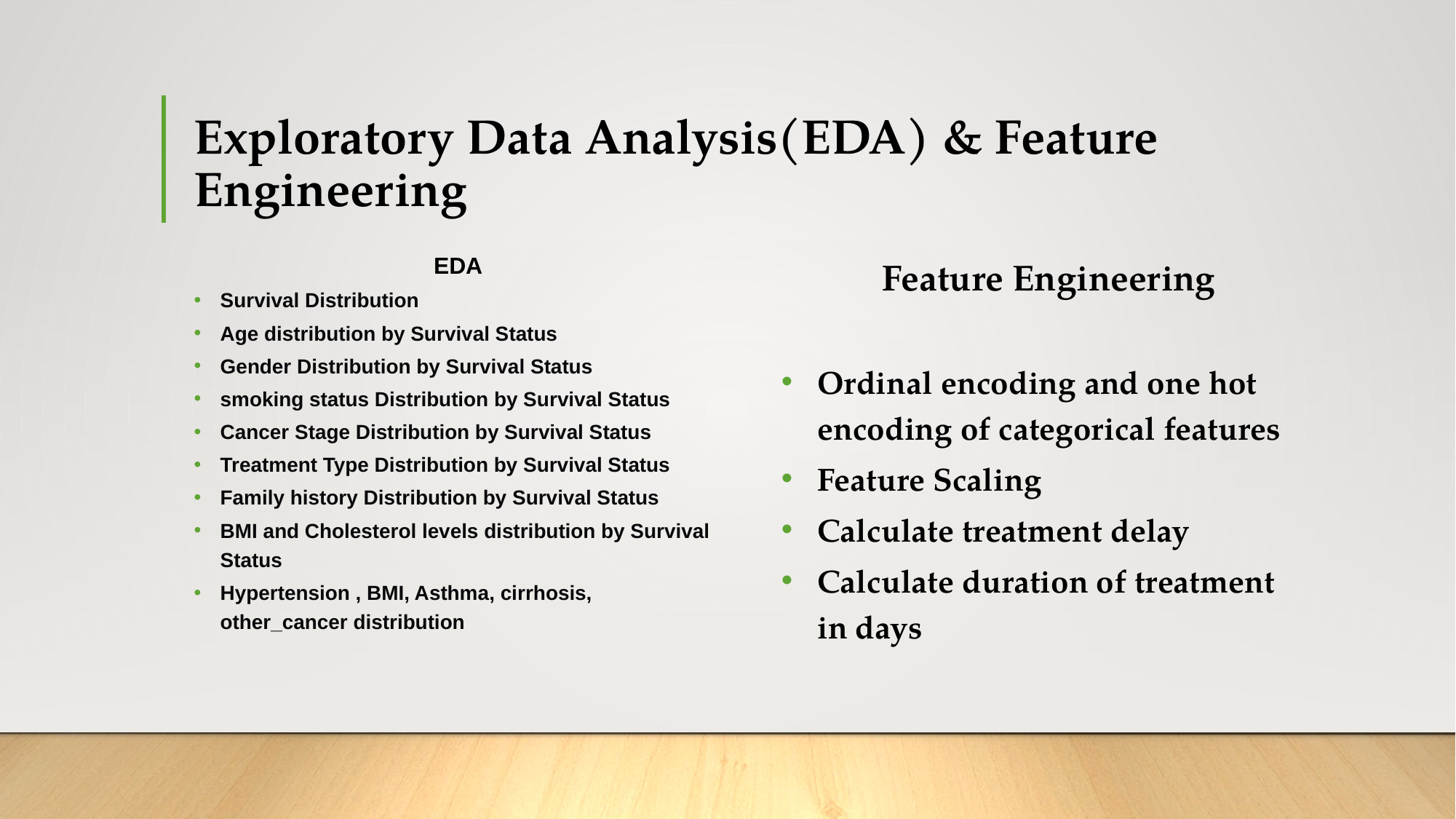

# Exploratory Data Analysis(EDA) & Feature Engineering
EDA
Survival Distribution
Age distribution by Survival Status
Gender Distribution by Survival Status
smoking status Distribution by Survival Status
Cancer Stage Distribution by Survival Status
Treatment Type Distribution by Survival Status
Family history Distribution by Survival Status
BMI and Cholesterol levels distribution by Survival Status
Hypertension , BMI, Asthma, cirrhosis, other_cancer distribution

 Feature Engineering

Ordinal encoding and one hot encoding of categorical features
Feature Scaling
Calculate treatment delay
Calculate duration of treatment in days